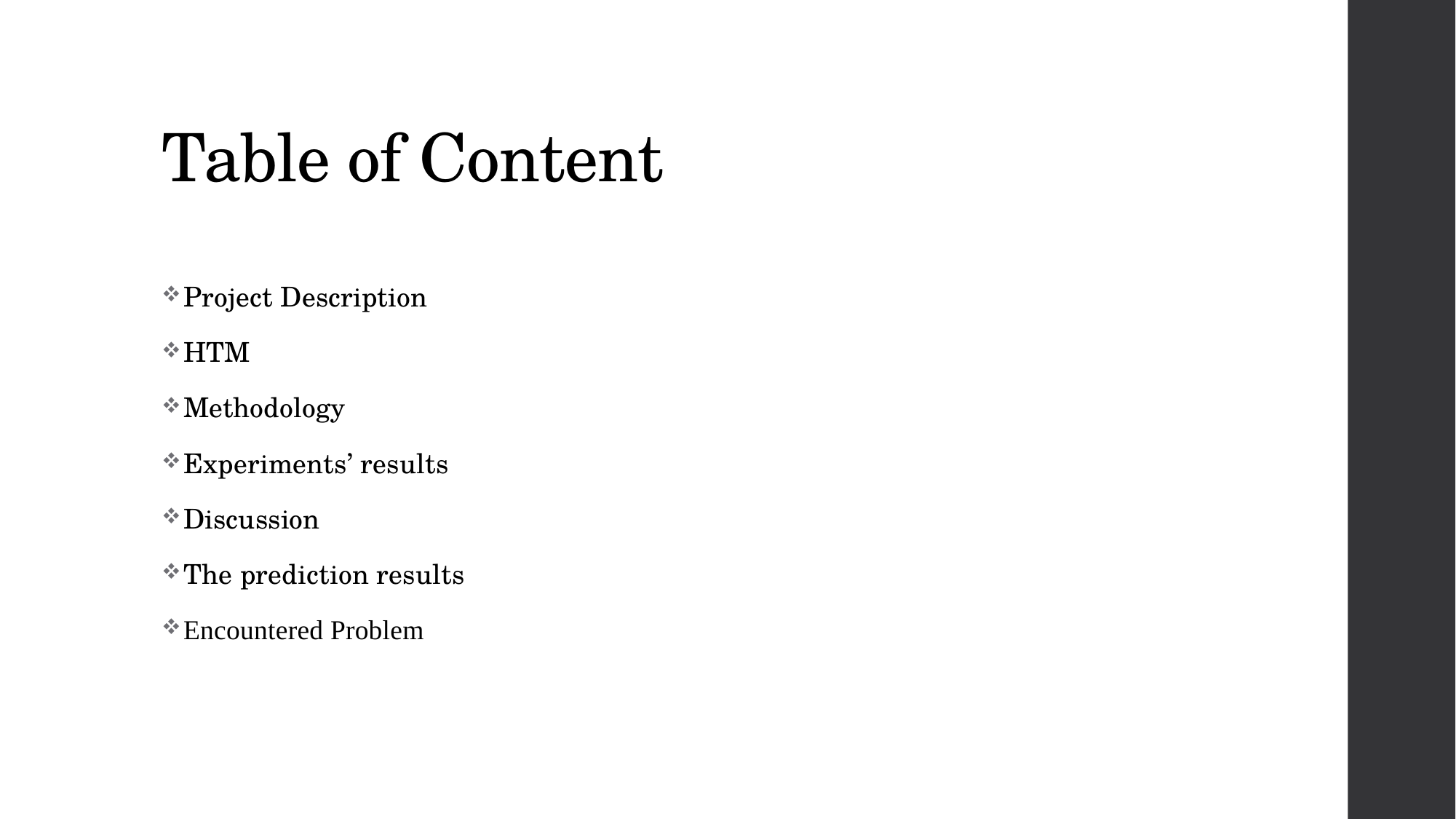

# Table of Content
Project Description
HTM
Methodology
Experiments’ results
Discussion
The prediction results
Encountered Problem